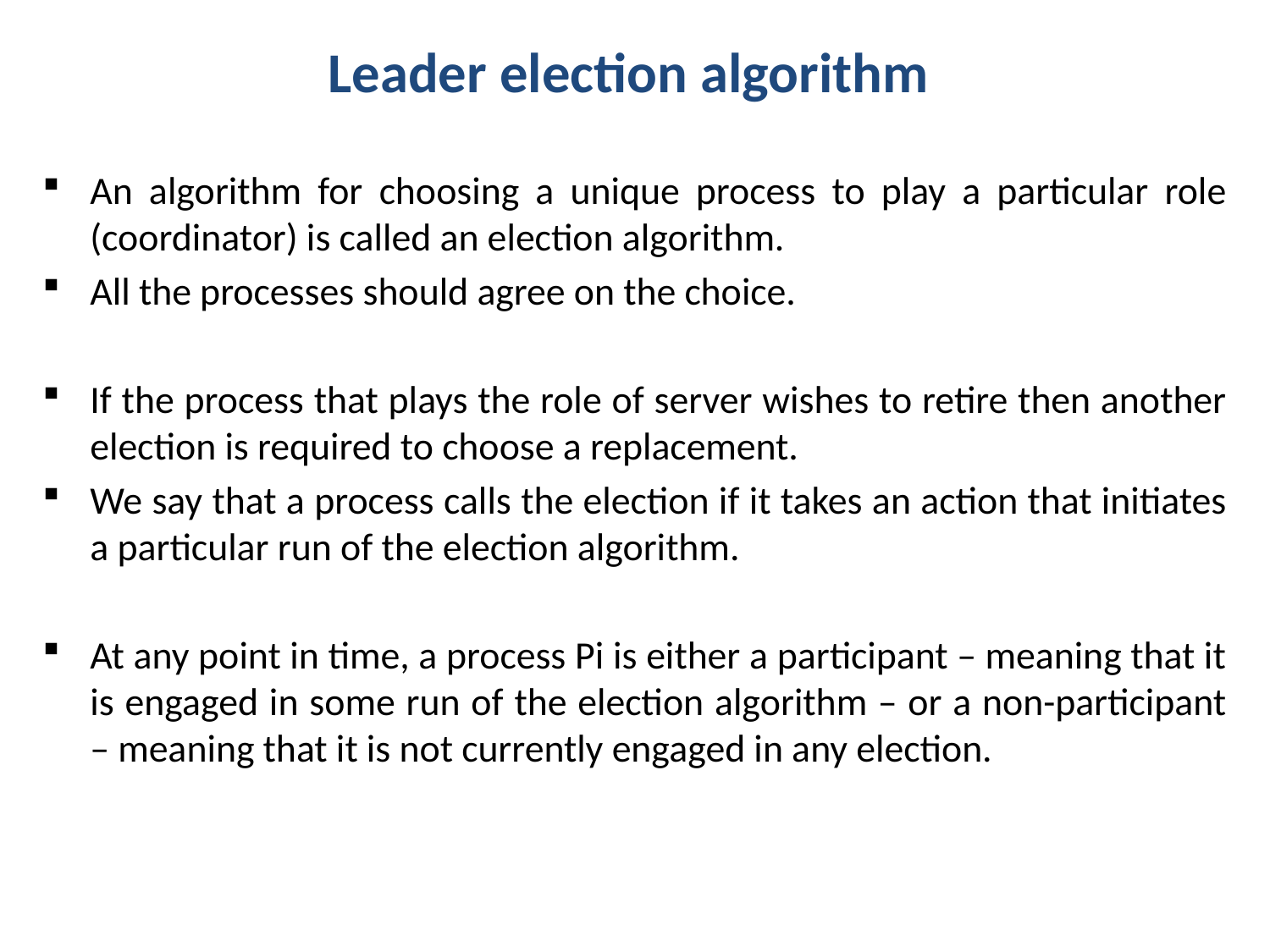

Leader election algorithm

An algorithm for choosing a unique process to play a particular role (coordinator) is called an election algorithm.
All the processes should agree on the choice.

If the process that plays the role of server wishes to retire then another election is required to choose a replacement.
We say that a process calls the election if it takes an action that initiates a particular run of the election algorithm.

At any point in time, a process Pi is either a participant – meaning that it is engaged in some run of the election algorithm – or a non-participant – meaning that it is not currently engaged in any election.